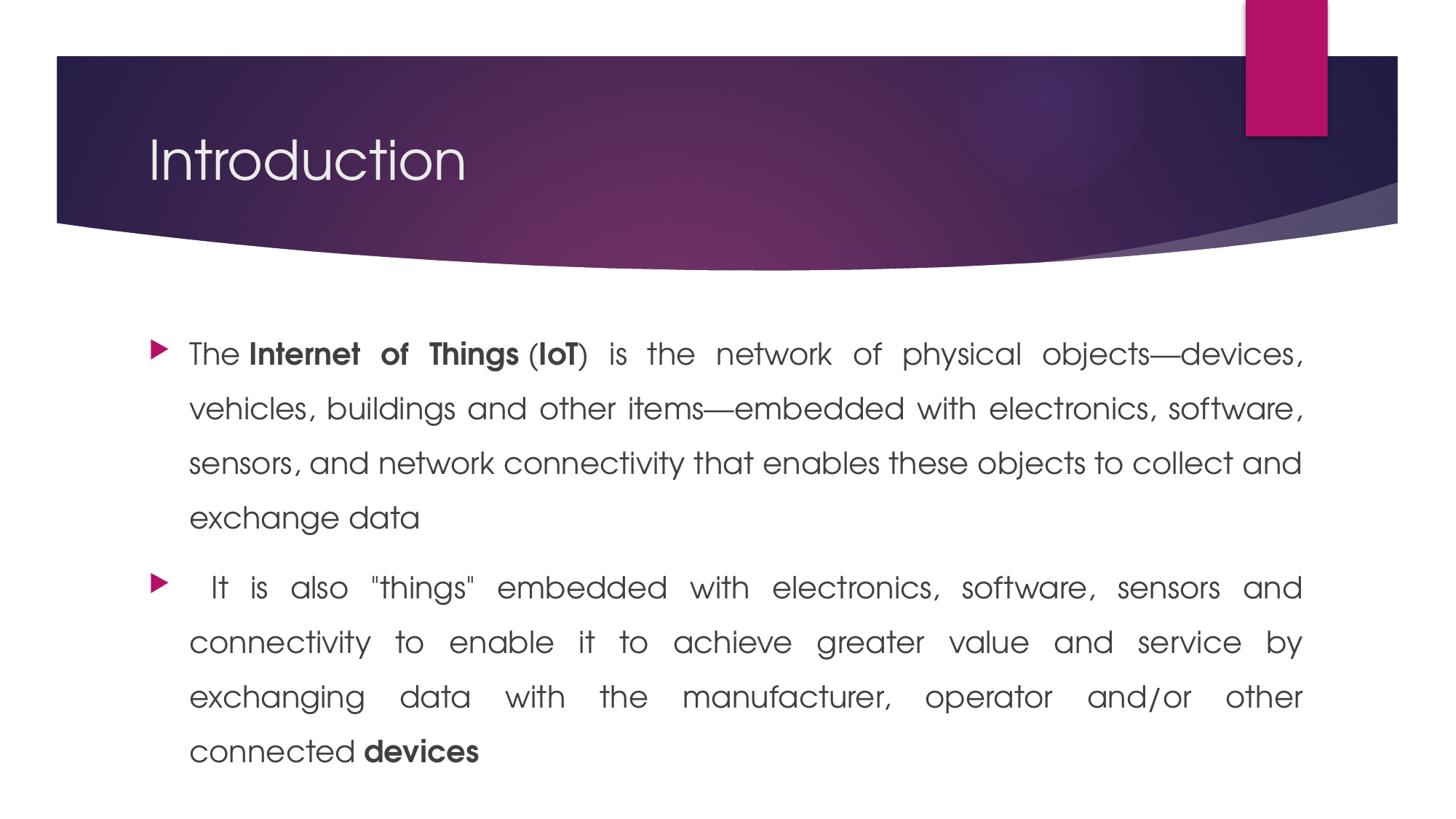

# Introduction
The Internet of Things (IoT) is the network of physical objects—devices, vehicles, buildings and other items—embedded with electronics, software, sensors, and network connectivity that enables these objects to collect and exchange data
 It is also "things" embedded with electronics, software, sensors and connectivity to enable it to achieve greater value and service by exchanging data with the manufacturer, operator and/or other connected devices